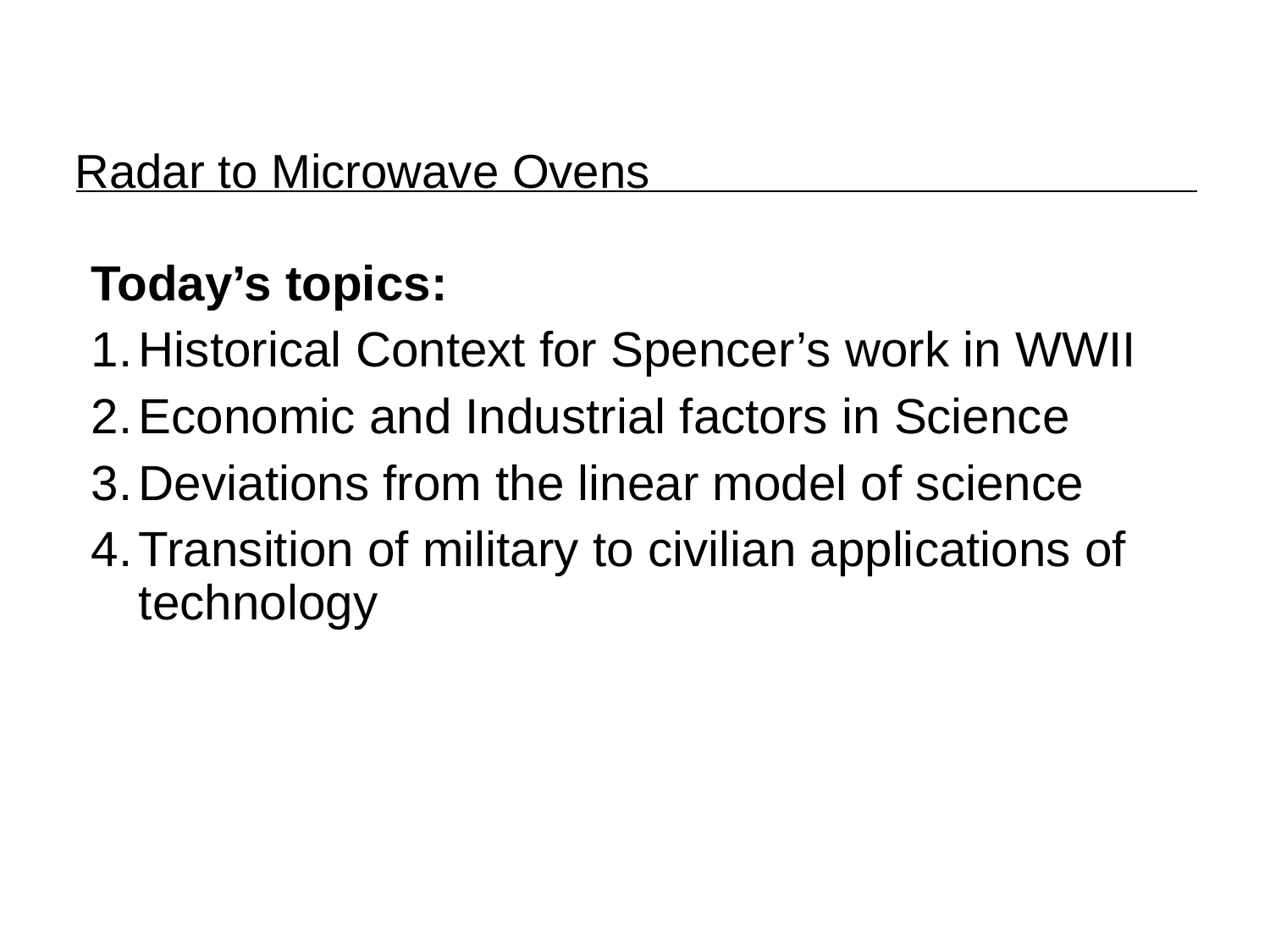

# Radar to Microwave Ovens
Today’s topics:
Historical Context for Spencer’s work in WWII
Economic and Industrial factors in Science
Deviations from the linear model of science
Transition of military to civilian applications of technology